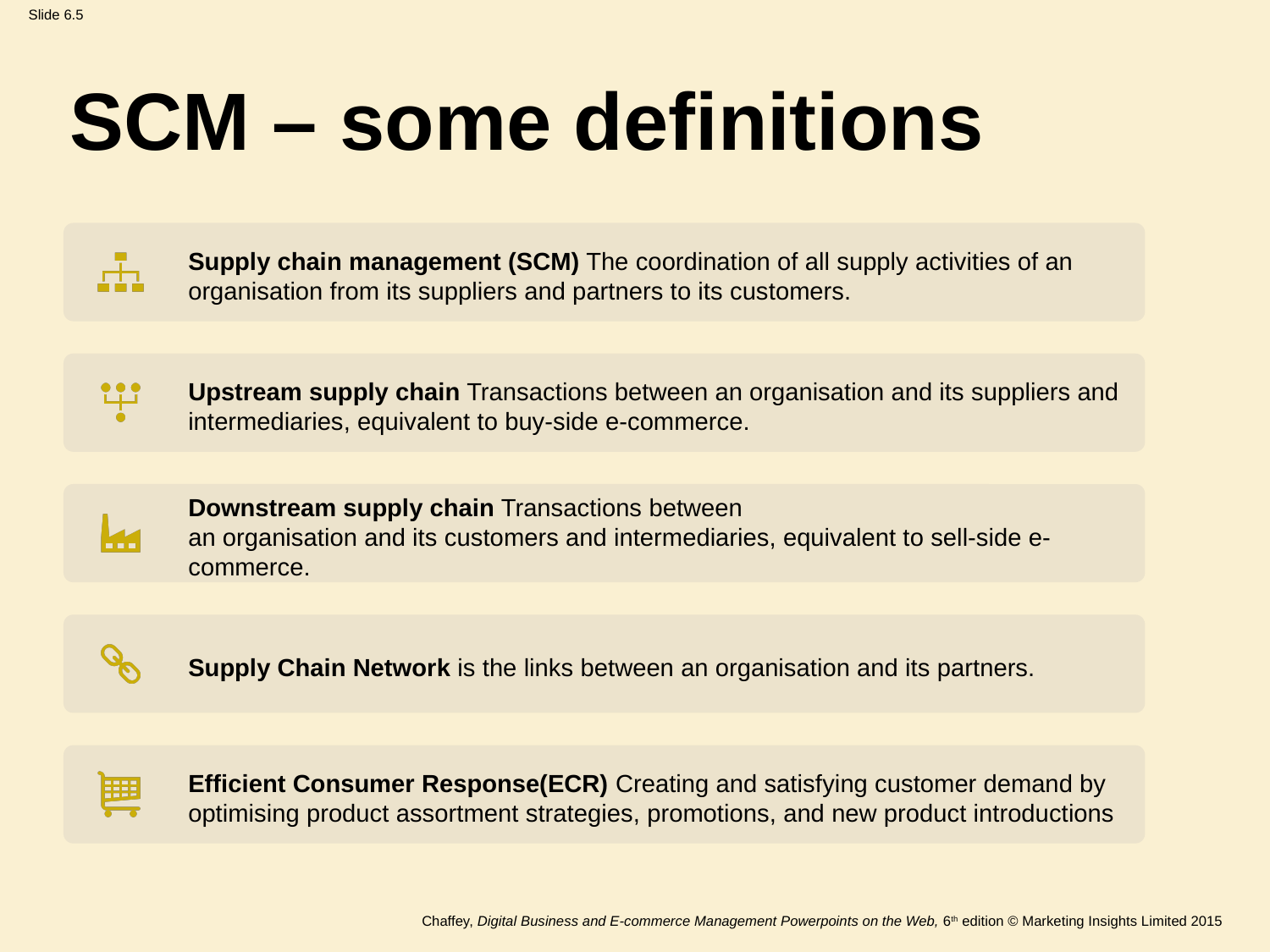

# SCM – some definitions
Supply chain management (SCM) The coordination of all supply activities of an organisation from its suppliers and partners to its customers.
Upstream supply chain Transactions between an organisation and its suppliers and intermediaries, equivalent to buy-side e-commerce.
Downstream supply chain Transactions between
an organisation and its customers and intermediaries, equivalent to sell-side e-commerce.
Supply Chain Network is the links between an organisation and its partners.
Efficient Consumer Response(ECR) Creating and satisfying customer demand by optimising product assortment strategies, promotions, and new product introductions